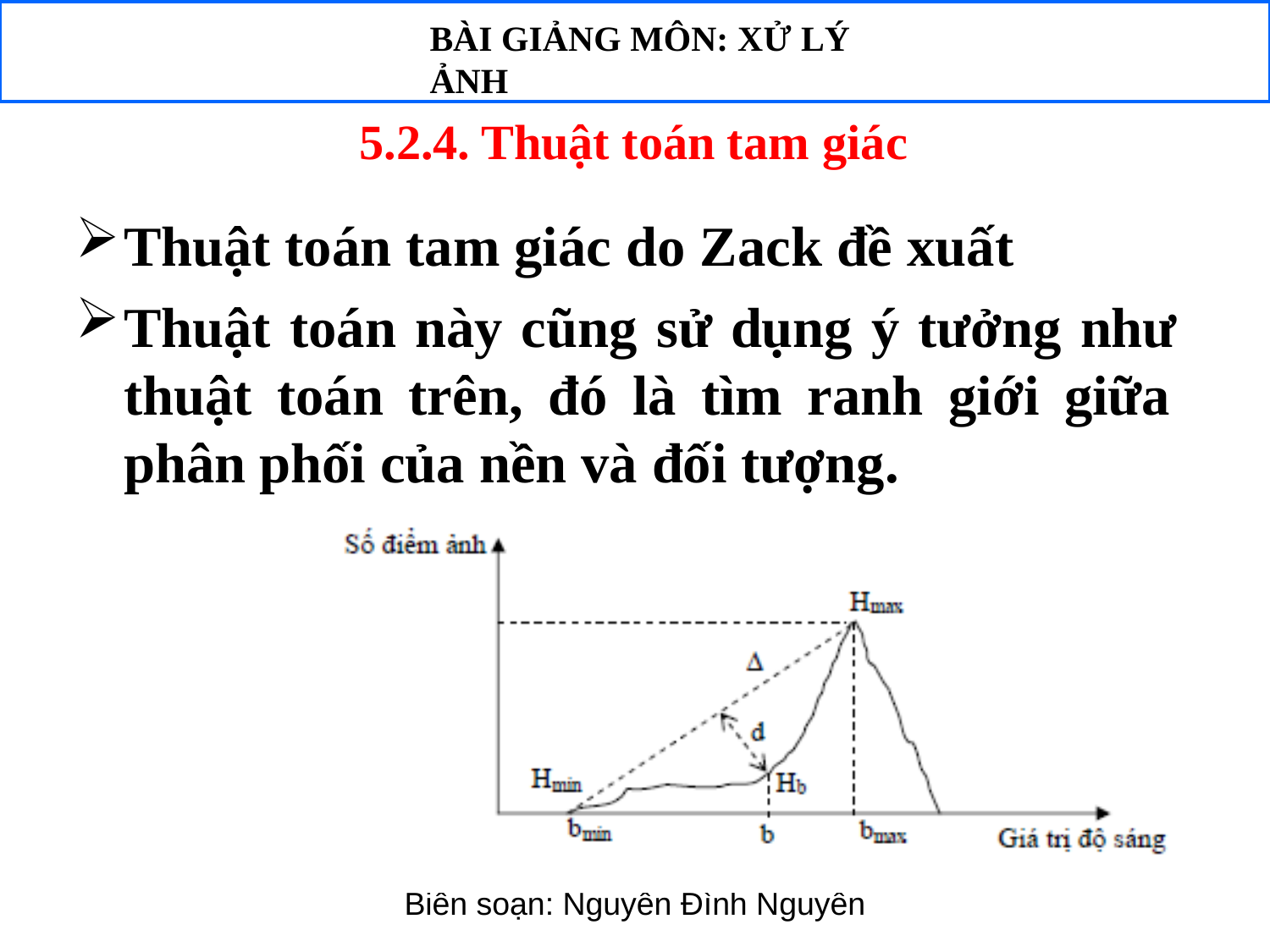

BÀI GIẢNG MÔN: XỬ LÝ ẢNH
5.2.4. Thuật toán tam giác
Thuật toán tam giác do Zack đề xuất
Thuật toán này cũng sử dụng ý tưởng như  thuật toán trên, đó là tìm ranh giới giữa  phân phối của nền và đối tượng.